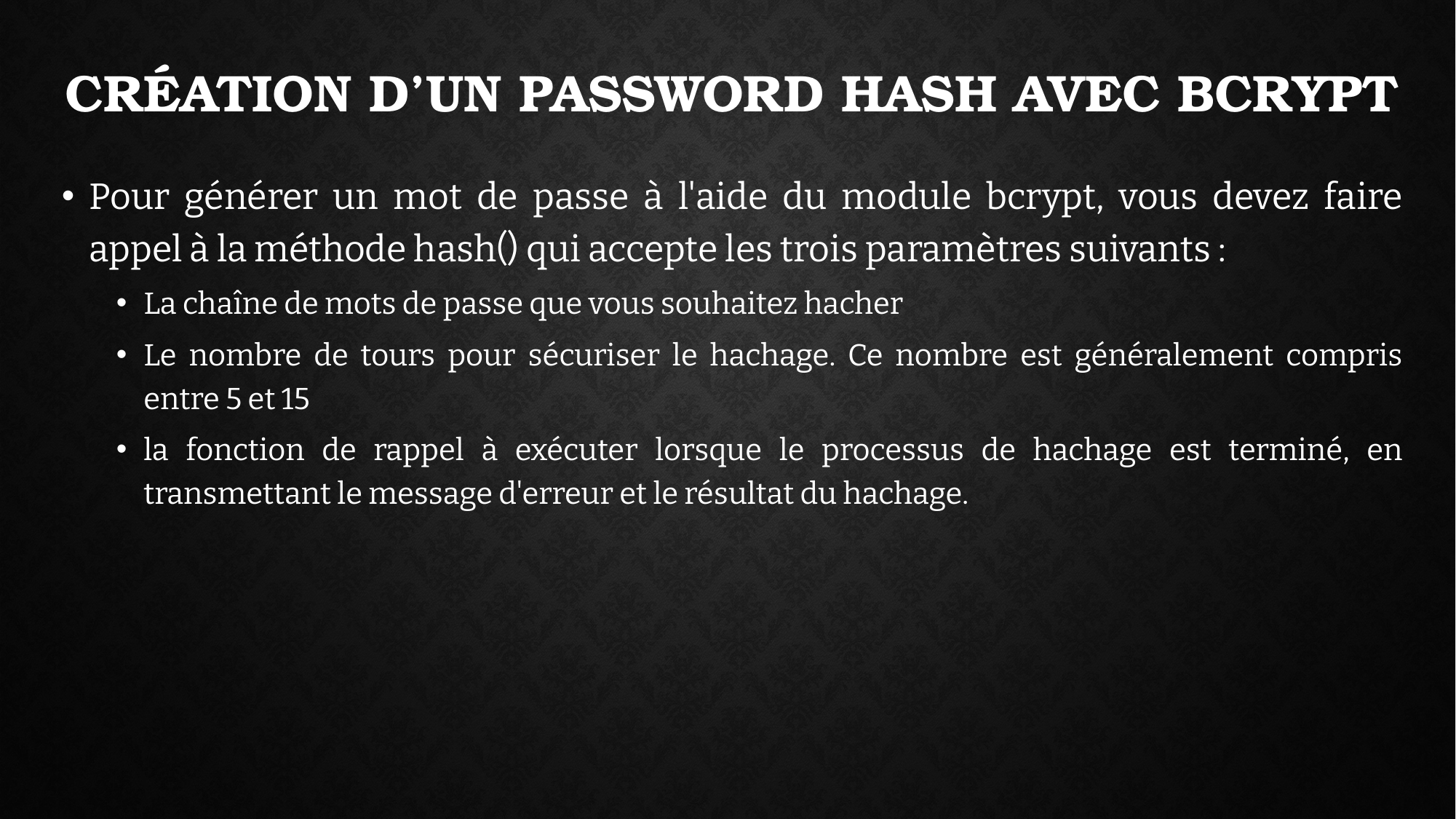

# Création d’un password hash avec bcrypt
Pour générer un mot de passe à l'aide du module bcrypt, vous devez faire appel à la méthode hash() qui accepte les trois paramètres suivants :
La chaîne de mots de passe que vous souhaitez hacher
Le nombre de tours pour sécuriser le hachage. Ce nombre est généralement compris entre 5 et 15
la fonction de rappel à exécuter lorsque le processus de hachage est terminé, en transmettant le message d'erreur et le résultat du hachage.